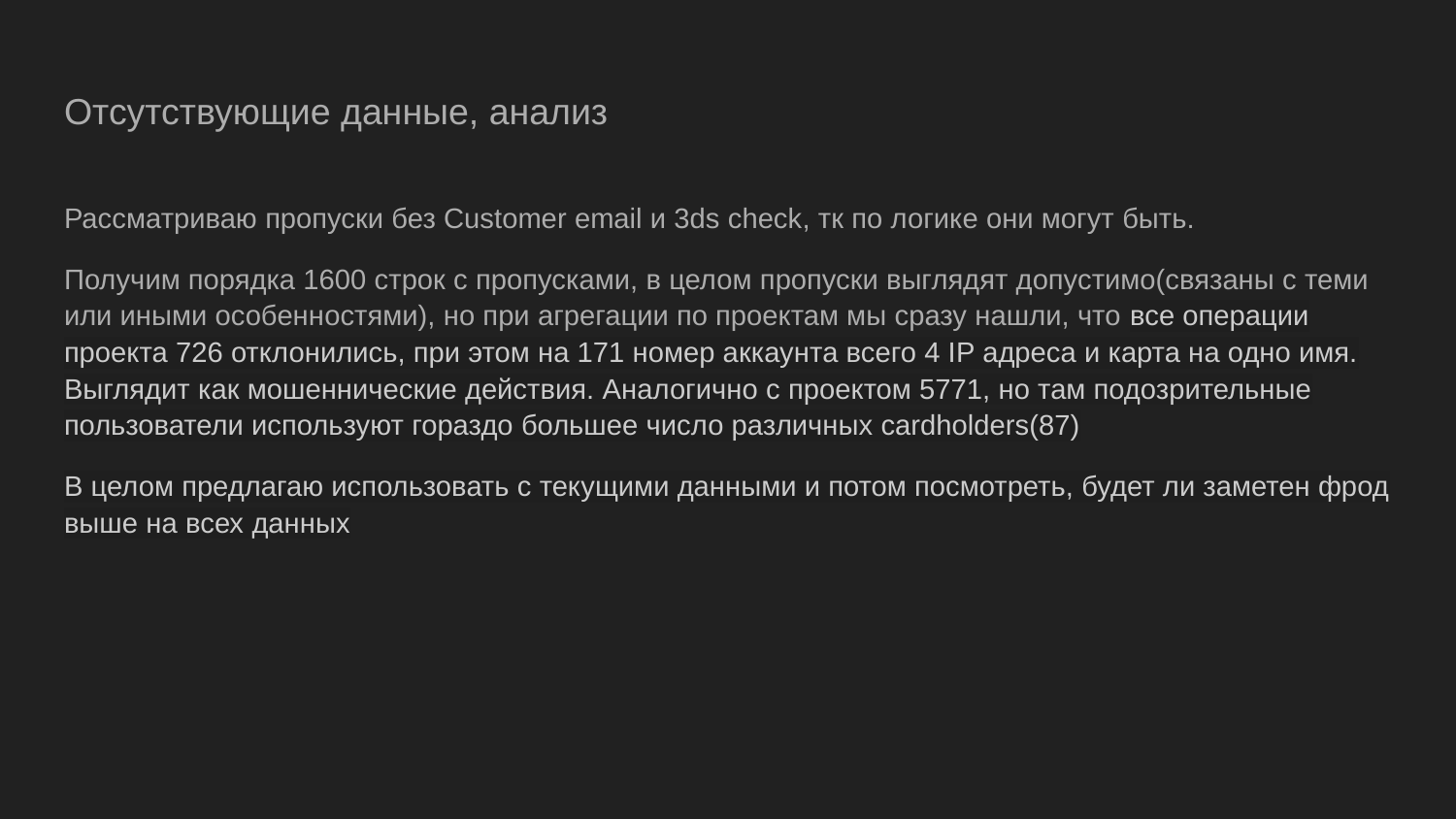

# Отсутствующие данные, анализ

Рассматриваю пропуски без Customer email и 3ds check, тк по логике они могут быть.
Получим порядка 1600 строк с пропусками, в целом пропуски выглядят допустимо(связаны с теми или иными особенностями), но при агрегации по проектам мы сразу нашли, что все операции проекта 726 отклонились, при этом на 171 номер аккаунта всего 4 IP адреса и карта на одно имя. Выглядит как мошеннические действия. Аналогично с проектом 5771, но там подозрительные пользователи используют гораздо большее число различных cardholders(87)
В целом предлагаю использовать с текущими данными и потом посмотреть, будет ли заметен фрод выше на всех данных